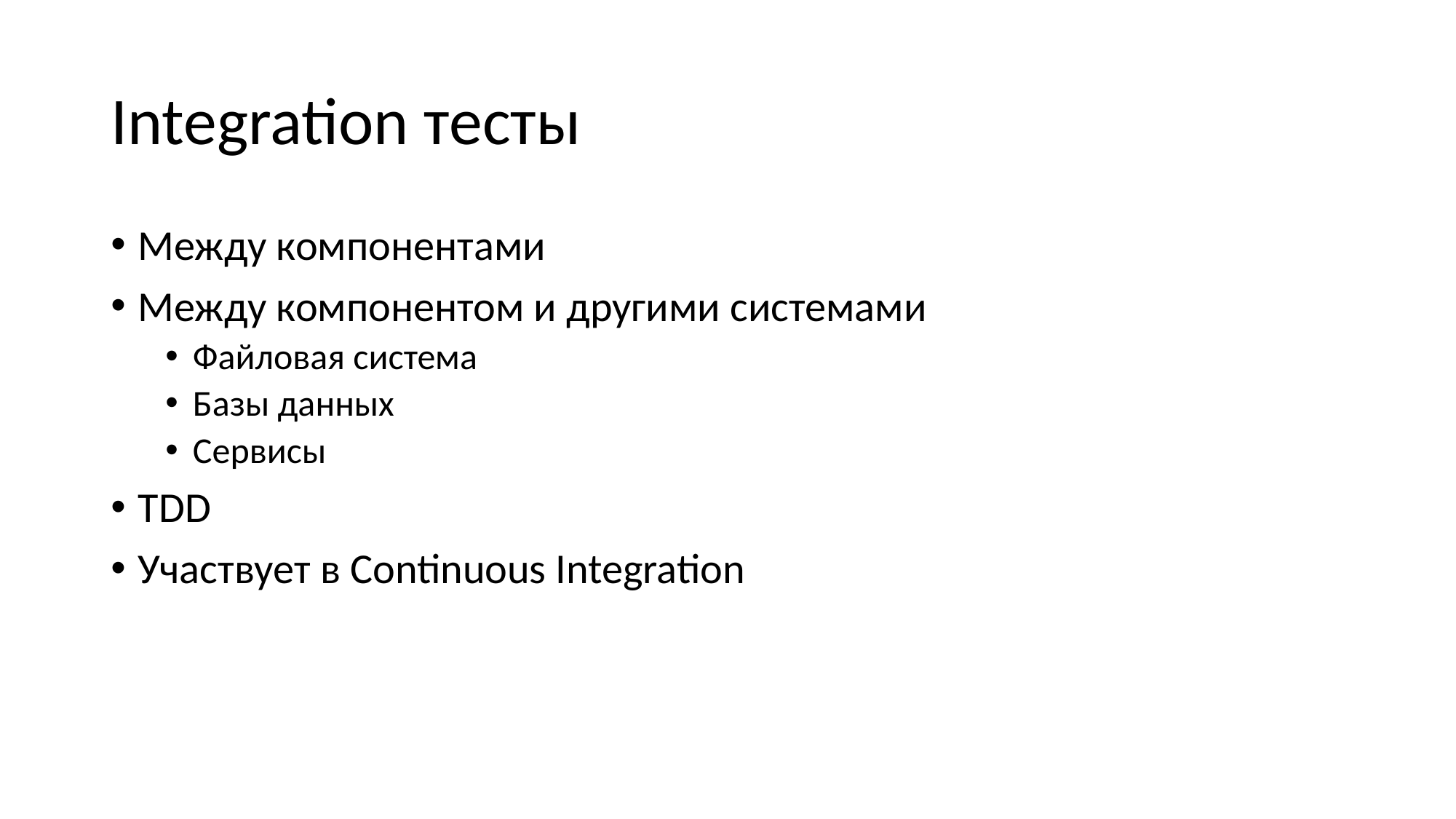

# Integration тесты
Между компонентами
Между компонентом и другими системами
Файловая система
Базы данных
Сервисы
TDD
Участвует в Continuous Integration